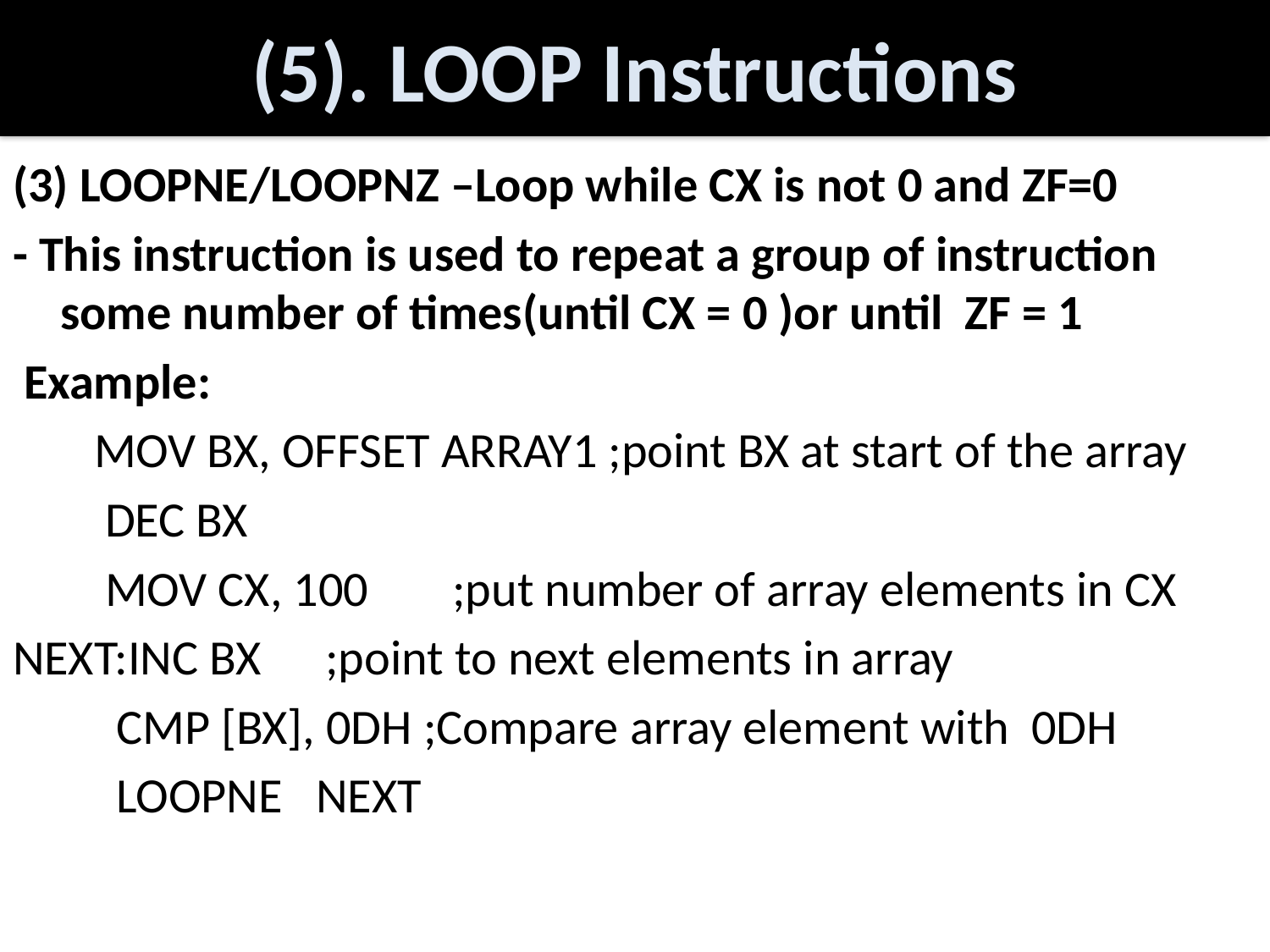

# (5). LOOP Instructions
(3) LOOPNE/LOOPNZ –Loop while CX is not 0 and ZF=0
- This instruction is used to repeat a group of instruction some number of times(until CX = 0 )or until  ZF = 1
 Example:
	   MOV BX, OFFSET ARRAY1 ;point BX at start of the array
	    DEC BX
	    MOV CX, 100 	 ;put number of array elements in CX
NEXT:INC BX 	 ;point to next elements in array
	     CMP [BX], 0DH ;Compare array element with  0DH
	     LOOPNE   NEXT